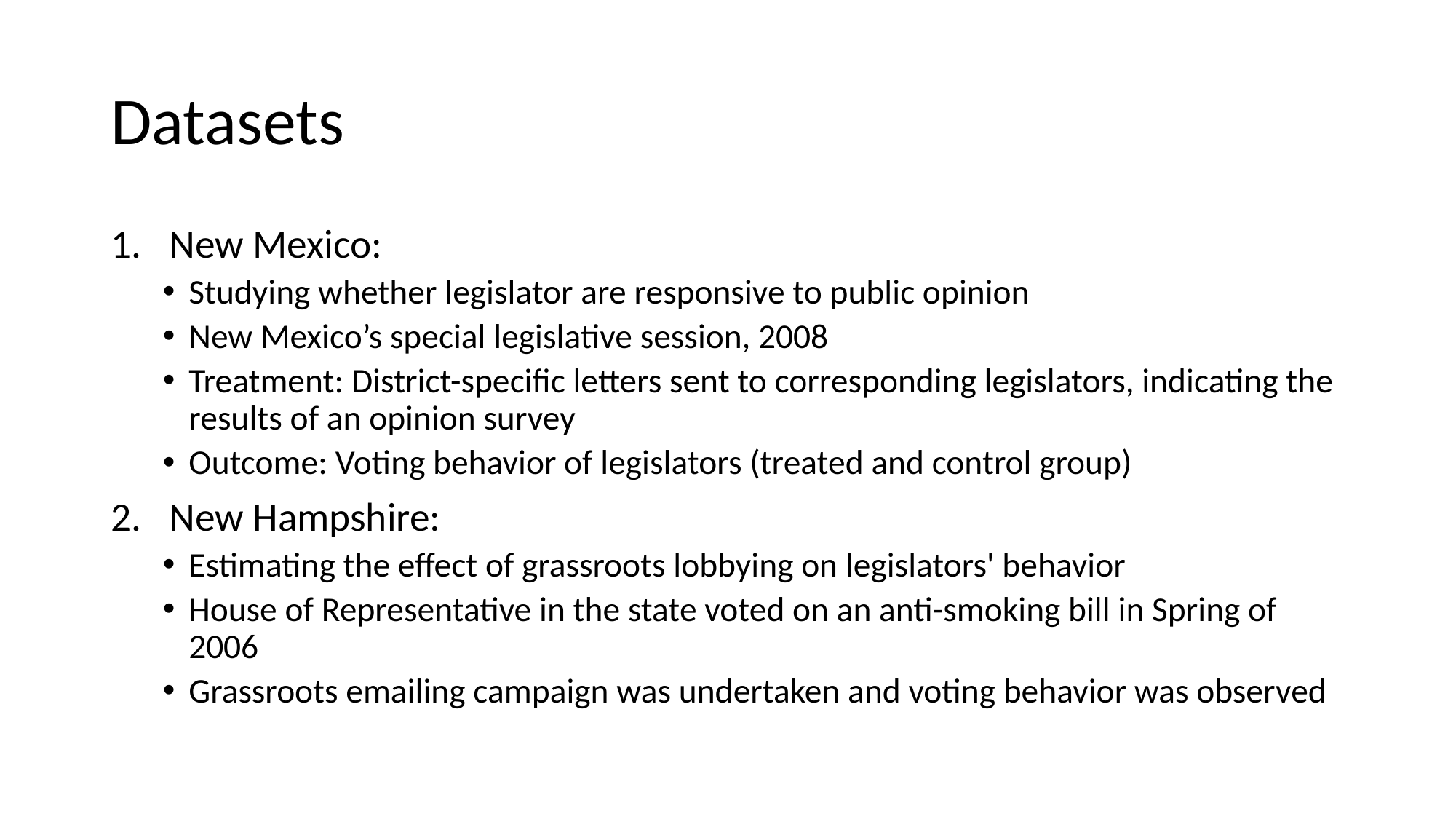

# Datasets
New Mexico:
Studying whether legislator are responsive to public opinion
New Mexico’s special legislative session, 2008
Treatment: District-specific letters sent to corresponding legislators, indicating the results of an opinion survey
Outcome: Voting behavior of legislators (treated and control group)
New Hampshire:
Estimating the effect of grassroots lobbying on legislators' behavior
House of Representative in the state voted on an anti-smoking bill in Spring of 2006
Grassroots emailing campaign was undertaken and voting behavior was observed